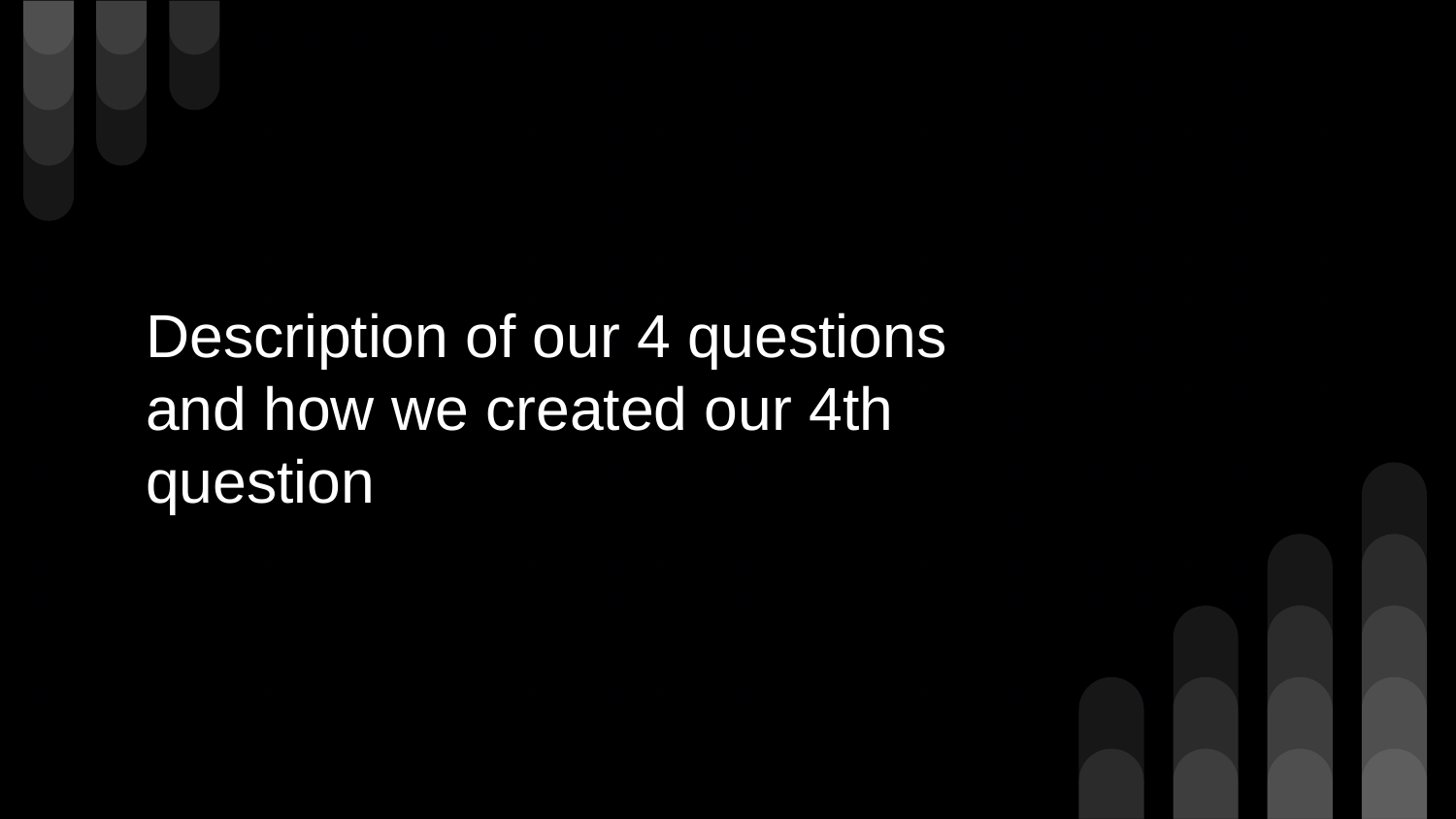

# Description of our 4 questions and how we created our 4th question